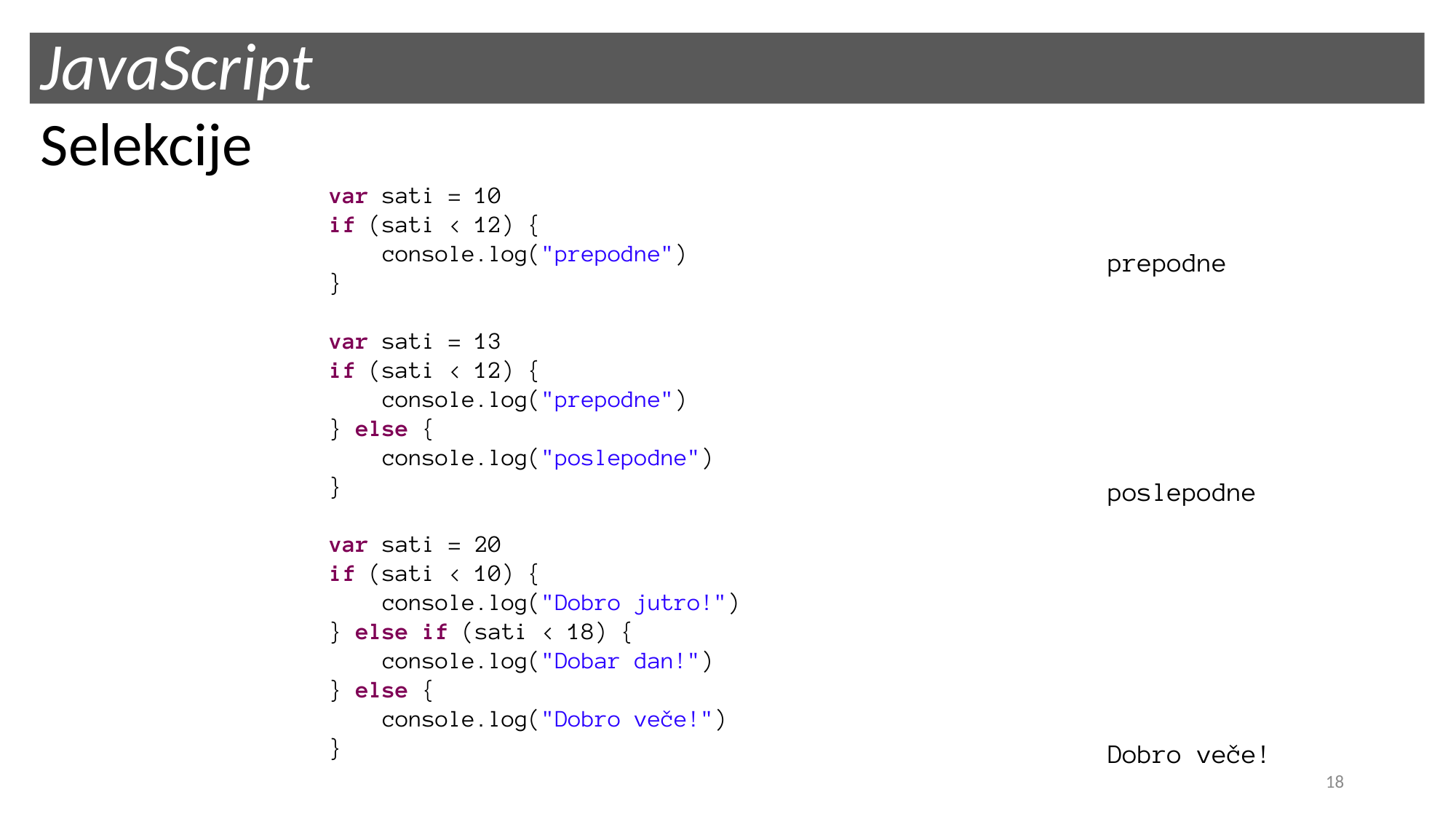

# JavaScript
Selekcije
var sati = 10
if (sati < 12) {
    console.log("prepodne")
}

var sati = 13
if (sati < 12) {
    console.log("prepodne")
} else {
    console.log("poslepodne")
}

var sati = 20
if (sati < 10) {
    console.log("Dobro jutro!")
} else if (sati < 18) {
    console.log("Dobar dan!")
} else {
    console.log("Dobro veče!")
}

prepodne

poslepodne

Dobro veče!
18